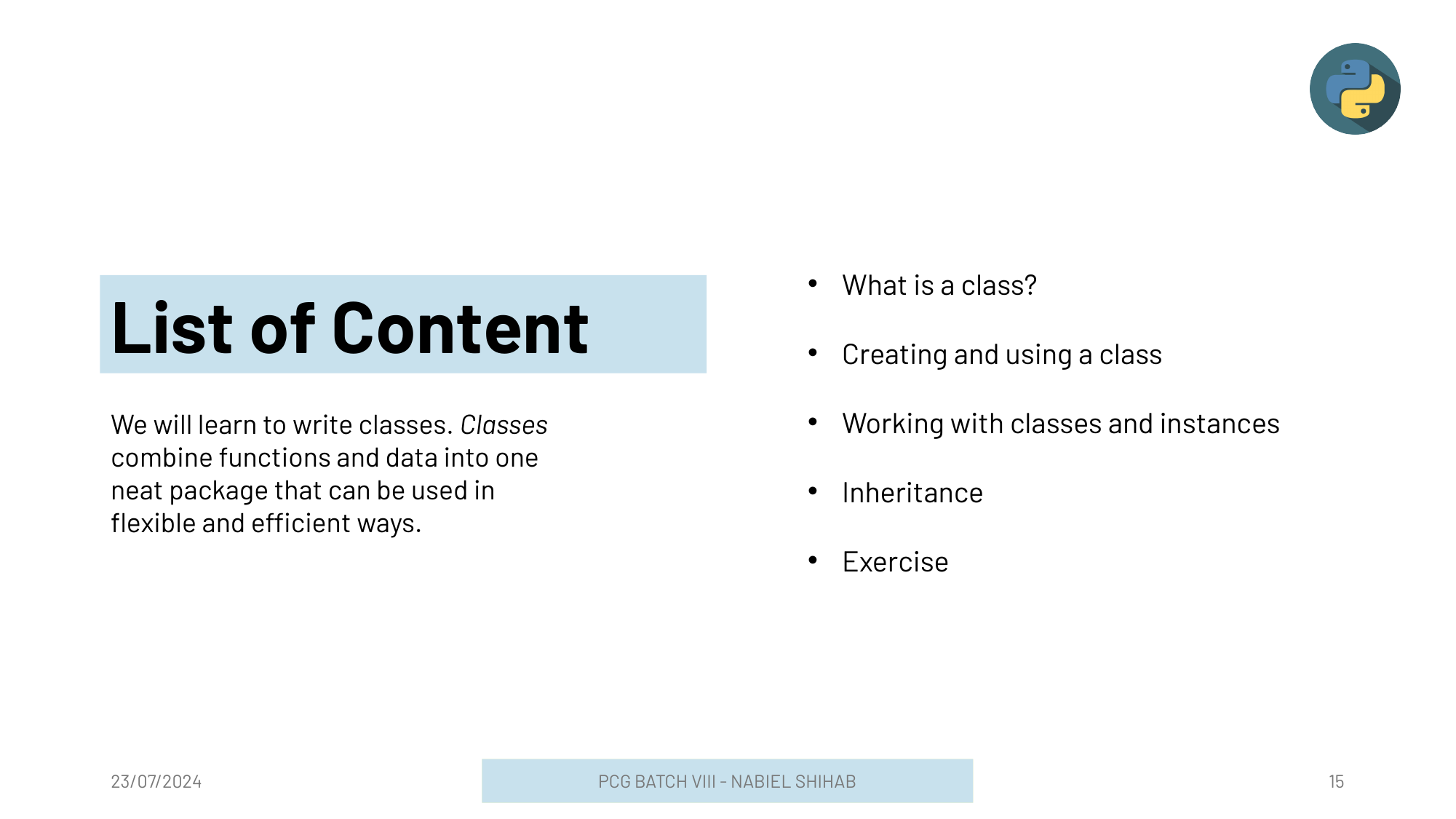

What is a class?
Creating and using a class
Working with classes and instances
Inheritance
Exercise
List of Content
We will learn to write classes. Classes combine functions and data into one neat package that can be used in flexible and efficient ways.
23/07/2024
PCG BATCH VIII - NABIEL SHIHAB
15